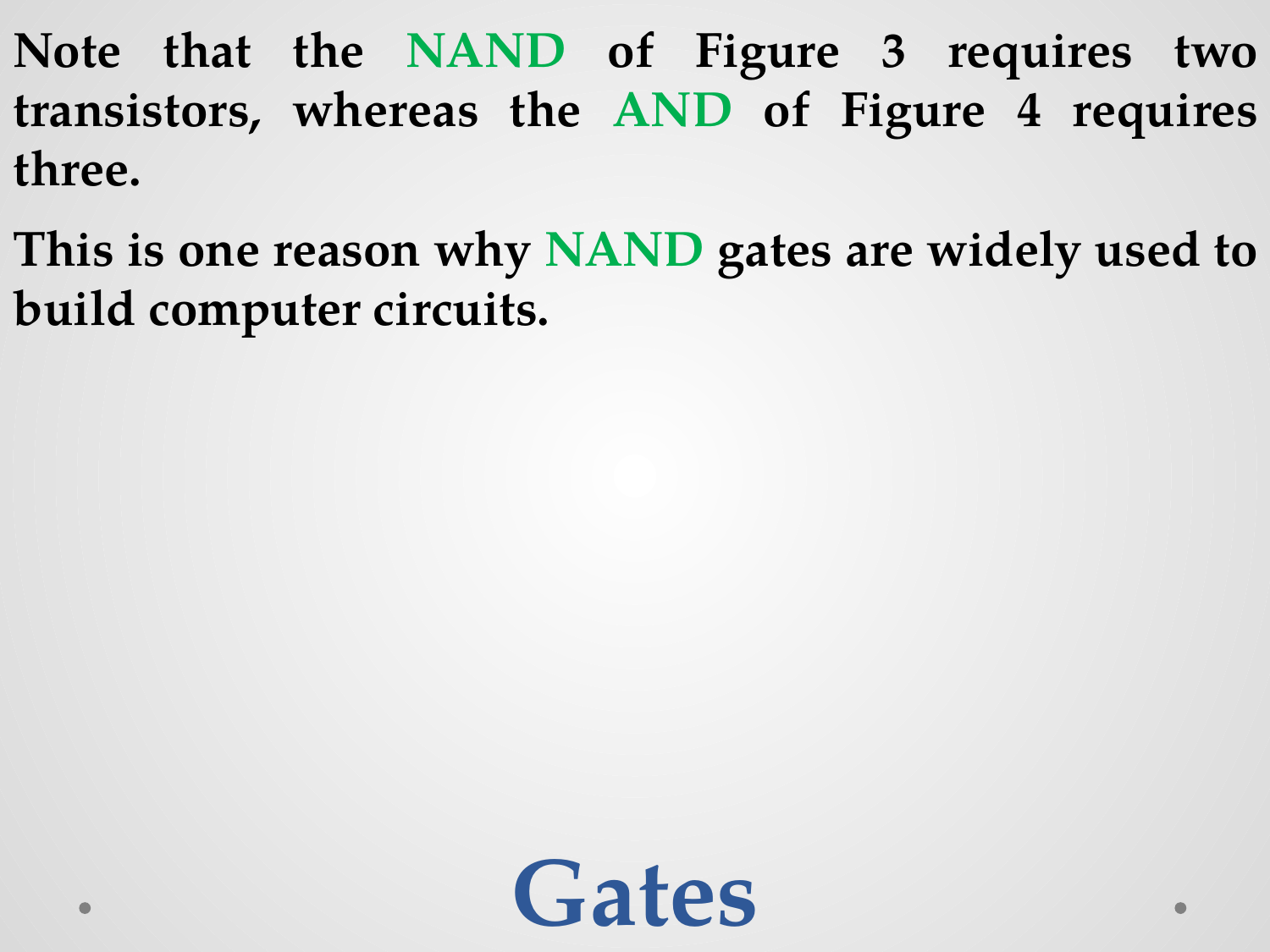

Note that the NAND of Figure 3 requires two transistors, whereas the AND of Figure 4 requires three.
This is one reason why NAND gates are widely used to build computer circuits.
Gates